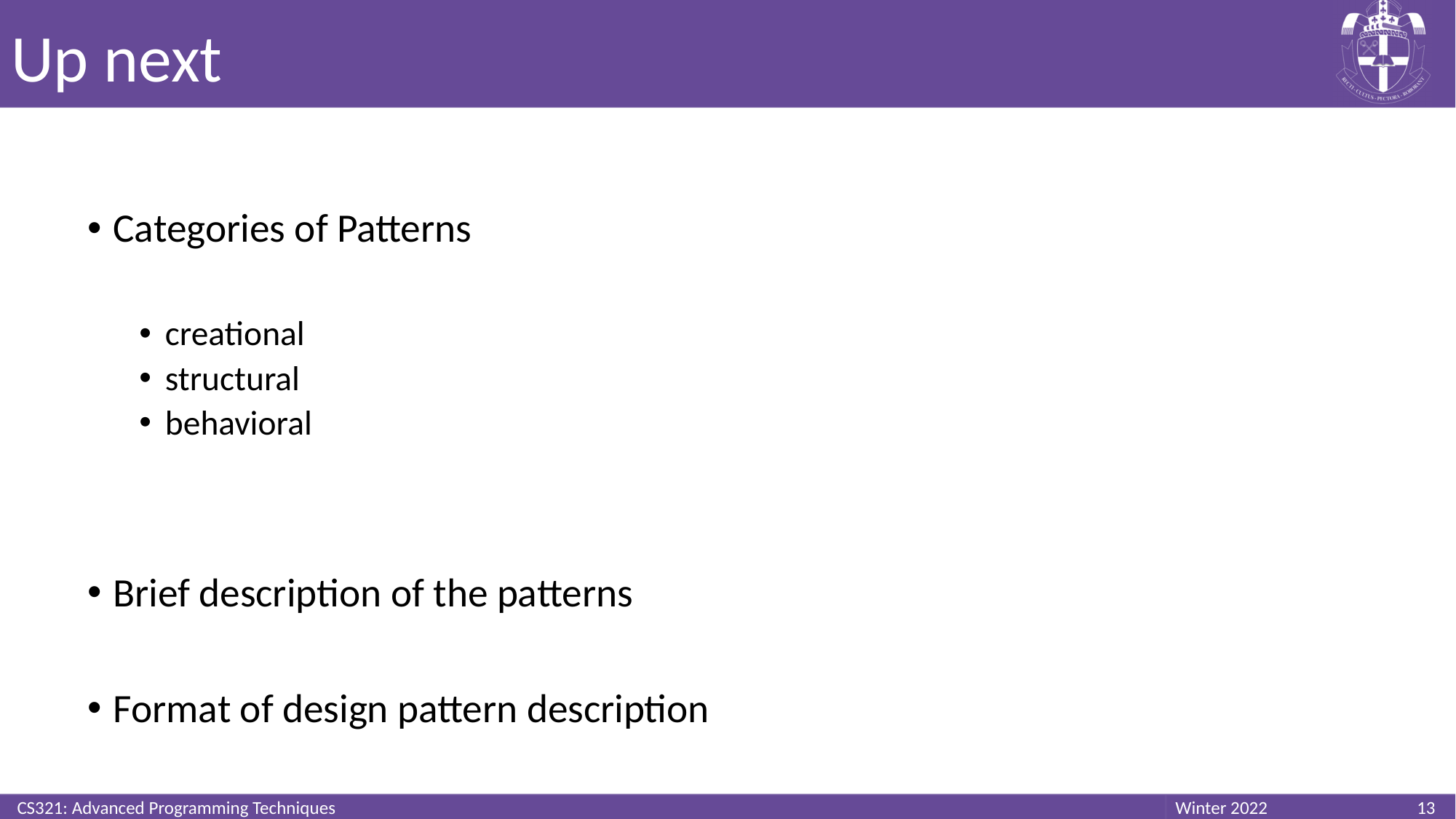

# Up next

Categories of Patterns

creational
structural
behavioral

Brief description of the patterns

Format of design pattern description
CS321: Advanced Programming Techniques
13
Winter 2022